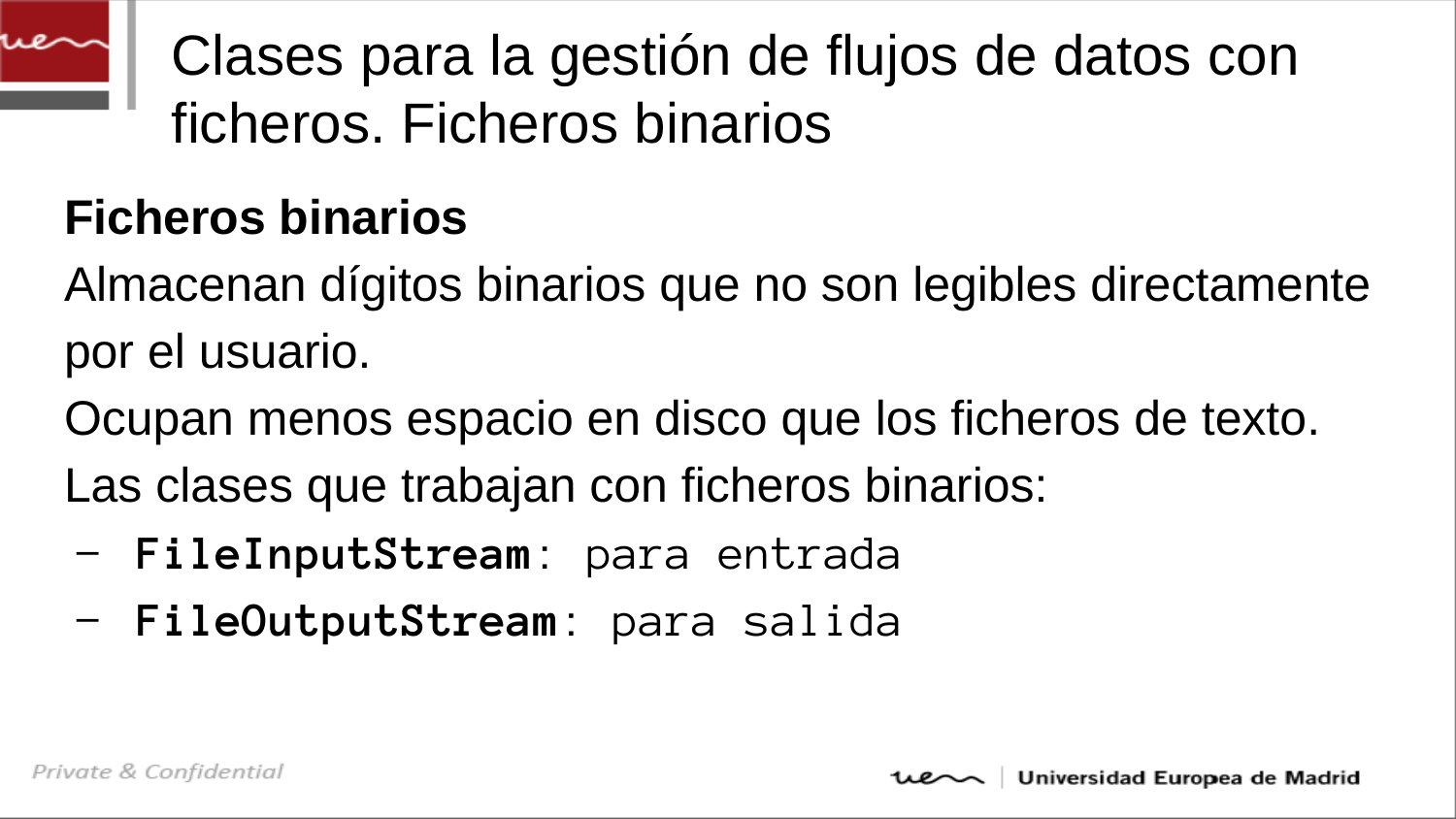

# Clases para la gestión de flujos de datos con ficheros. Ficheros binarios
Ficheros binarios
Almacenan dígitos binarios que no son legibles directamente por el usuario.
Ocupan menos espacio en disco que los ficheros de texto.
Las clases que trabajan con ficheros binarios:
FileInputStream: para entrada
FileOutputStream: para salida